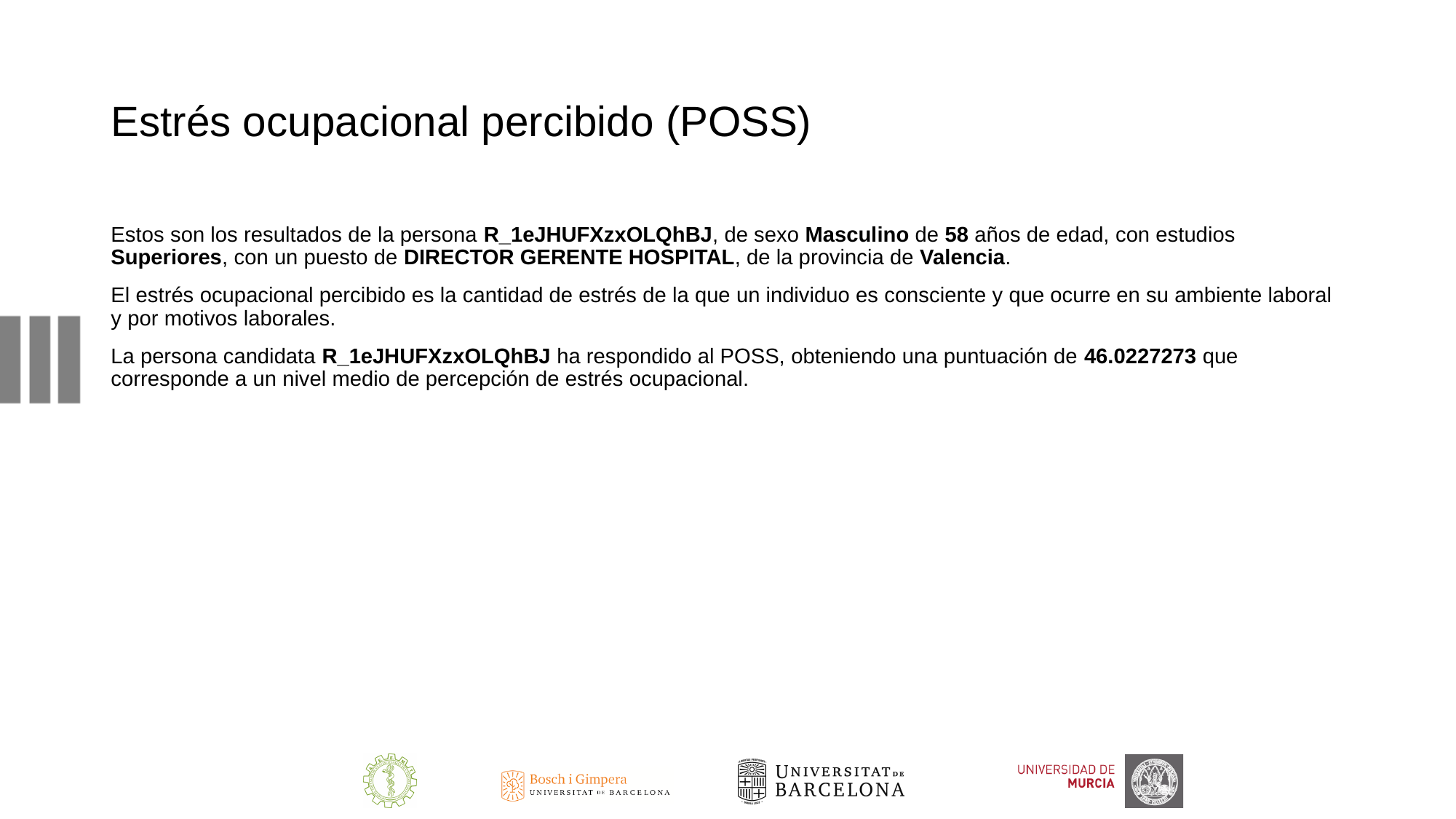

# Estrés ocupacional percibido (POSS)
Estos son los resultados de la persona R_1eJHUFXzxOLQhBJ, de sexo Masculino de 58 años de edad, con estudios Superiores, con un puesto de DIRECTOR GERENTE HOSPITAL, de la provincia de Valencia.
El estrés ocupacional percibido es la cantidad de estrés de la que un individuo es consciente y que ocurre en su ambiente laboral y por motivos laborales.
La persona candidata R_1eJHUFXzxOLQhBJ ha respondido al POSS, obteniendo una puntuación de 46.0227273 que corresponde a un nivel medio de percepción de estrés ocupacional.